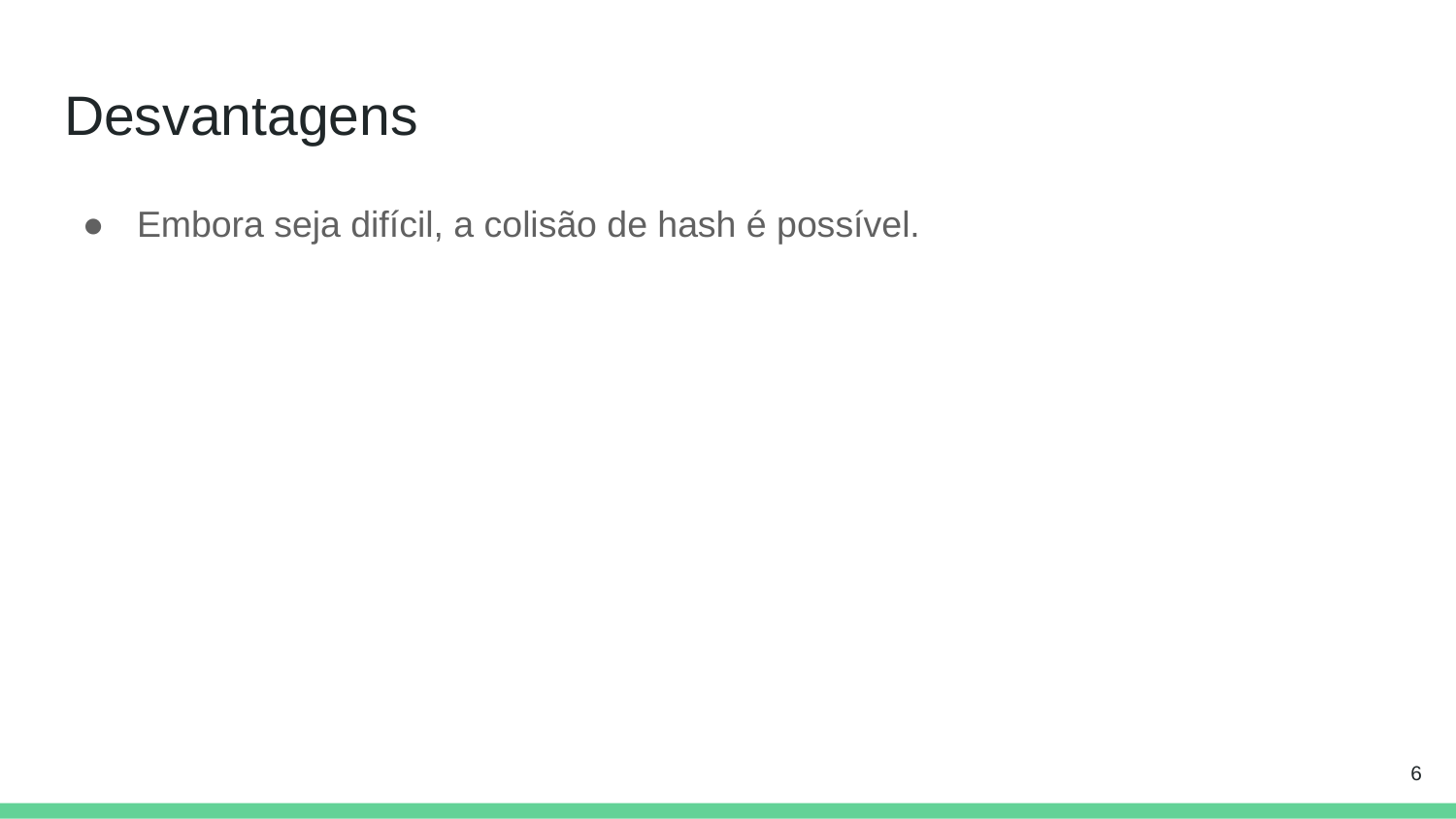

# Desvantagens
Embora seja difícil, a colisão de hash é possível.
6